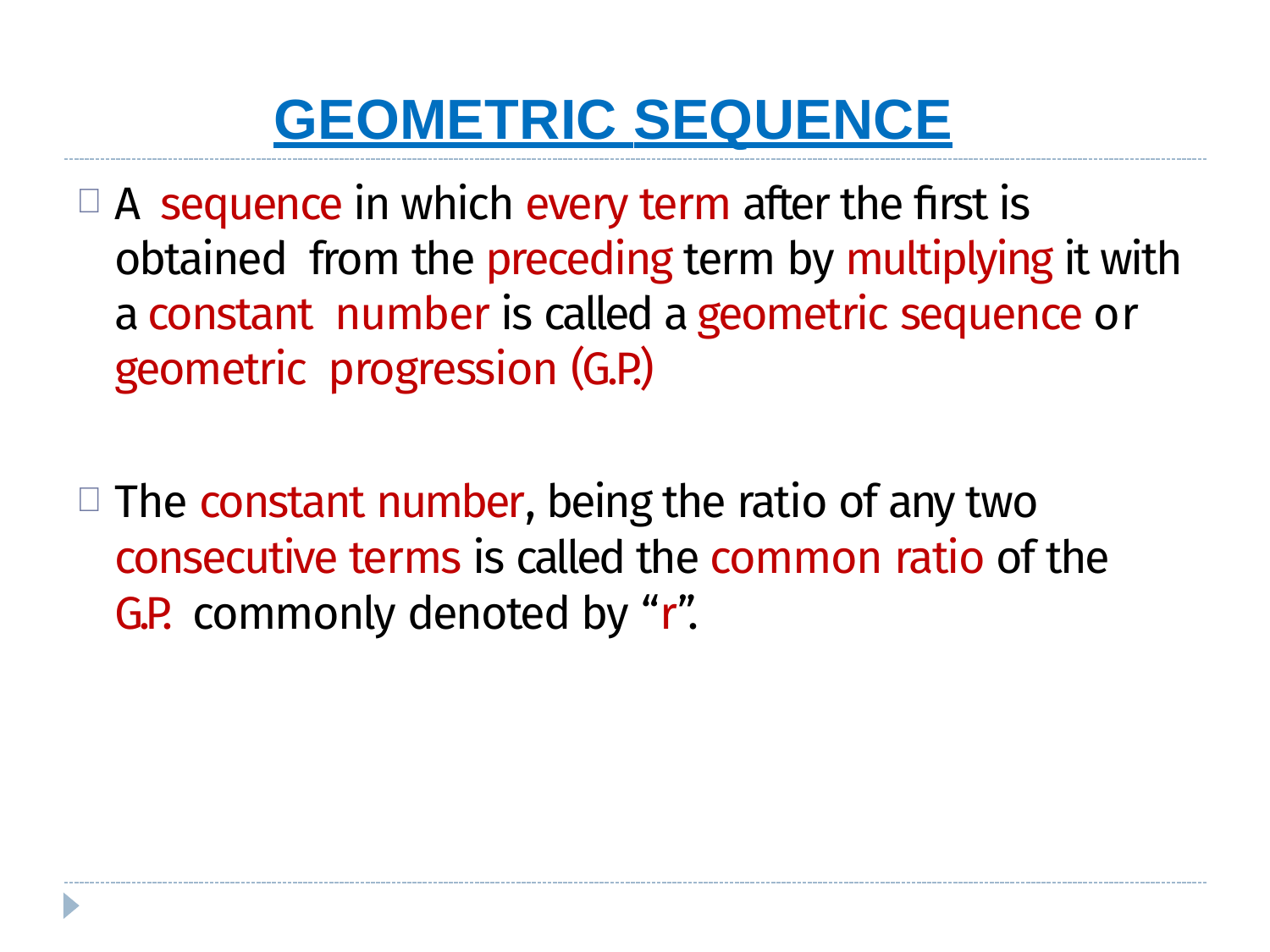

# GEOMETRIC SEQUENCE
A sequence in which every term after the first is obtained  from the preceding term by multiplying it with a constant  number is called a geometric sequence or geometric  progression (G.P.)

The constant number, being the ratio of any two  consecutive terms is called the common ratio of the G.P.  commonly denoted by “r”.